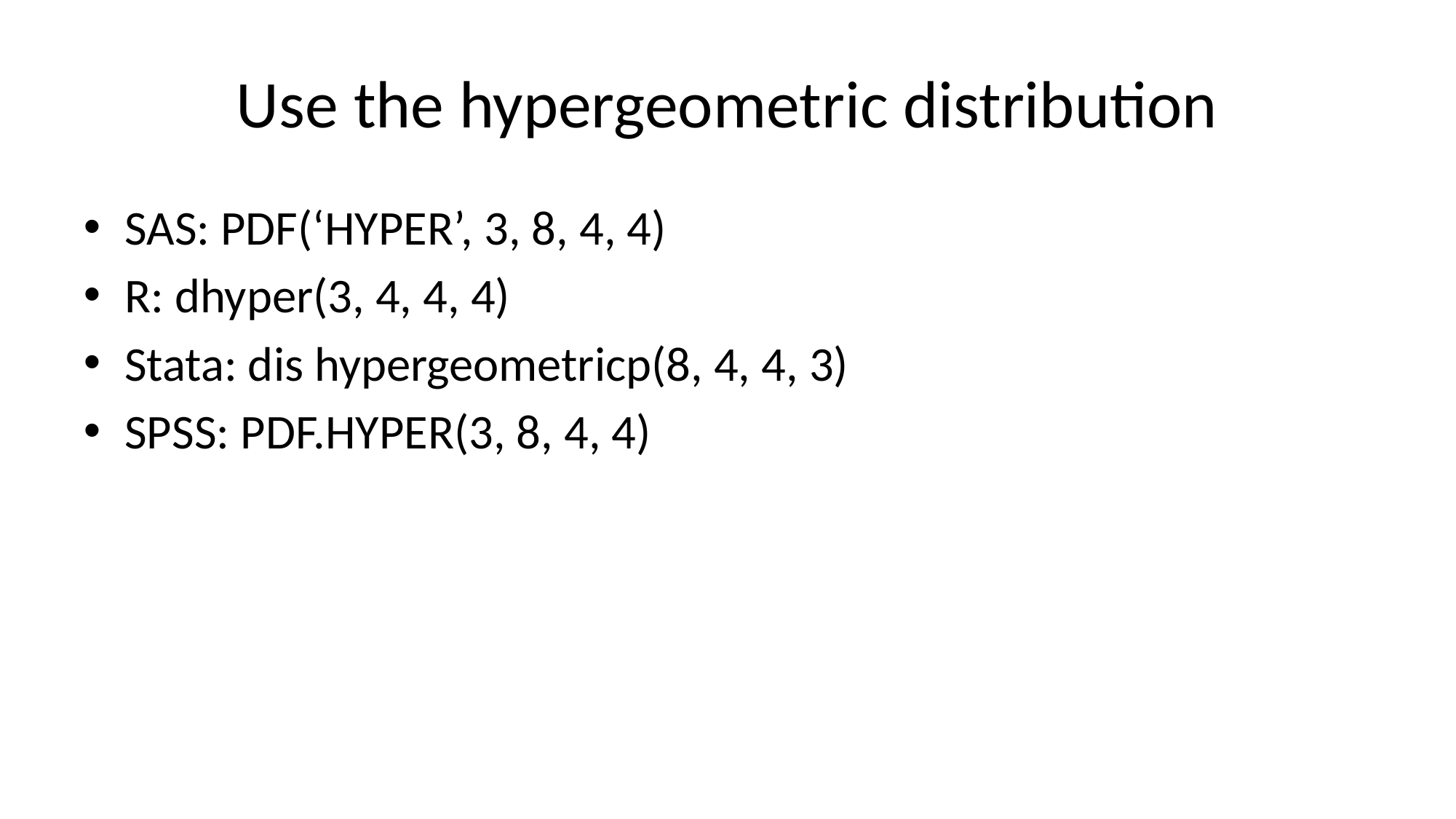

# Use the hypergeometric distribution
SAS: PDF(‘HYPER’, 3, 8, 4, 4)
R: dhyper(3, 4, 4, 4)
Stata: dis hypergeometricp(8, 4, 4, 3)
SPSS: PDF.HYPER(3, 8, 4, 4)